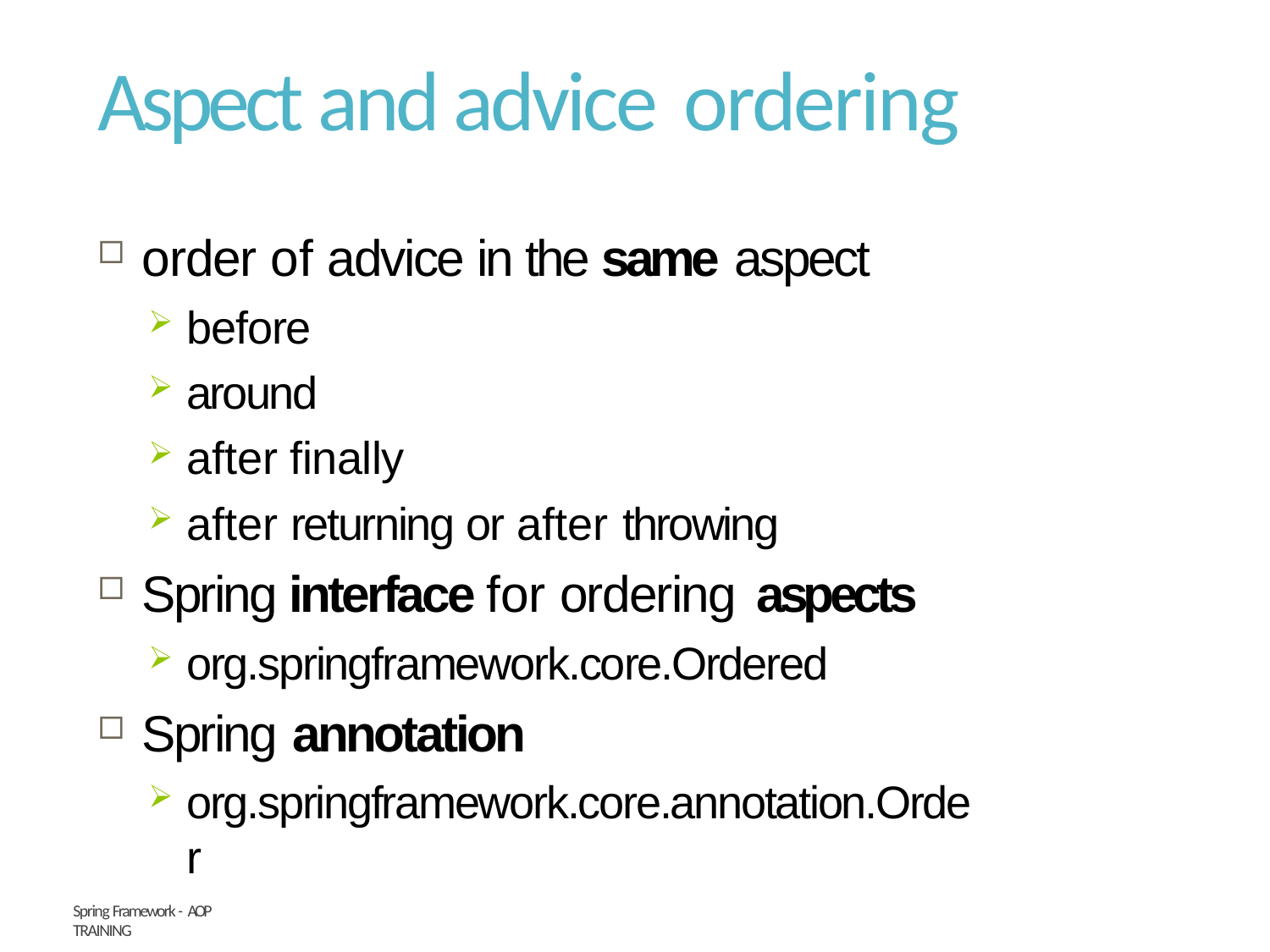

# Aspect and advice ordering
order of advice in the same aspect
before
around
after finally
after returning or after throwing
Spring interface for ordering aspects
org.springframework.core.Ordered
Spring annotation
org.springframework.core.annotation.Order
Spring Framework - AOP
Training